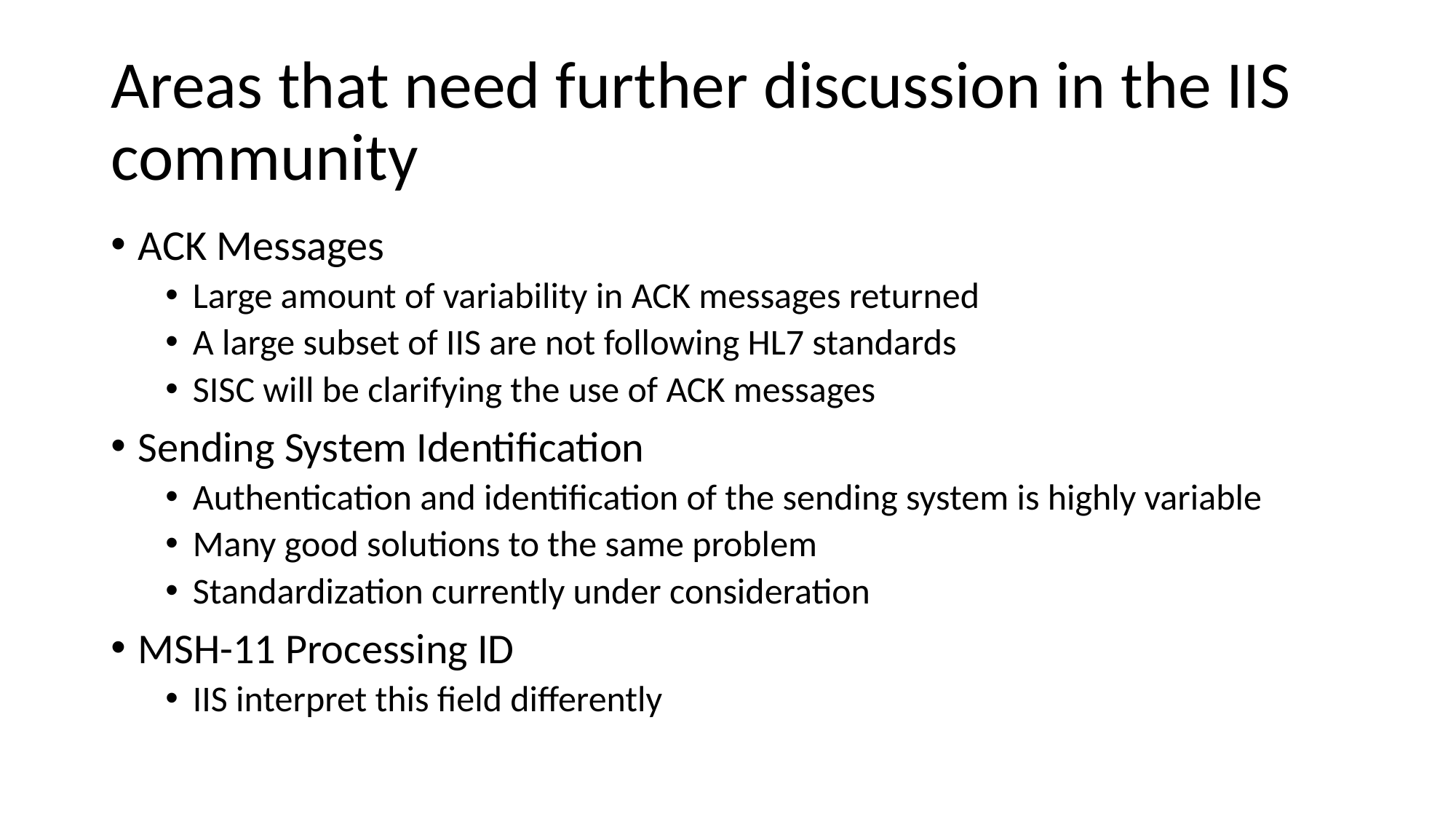

# Areas that need further discussion in the IIS community
ACK Messages
Large amount of variability in ACK messages returned
A large subset of IIS are not following HL7 standards
SISC will be clarifying the use of ACK messages
Sending System Identification
Authentication and identification of the sending system is highly variable
Many good solutions to the same problem
Standardization currently under consideration
MSH-11 Processing ID
IIS interpret this field differently